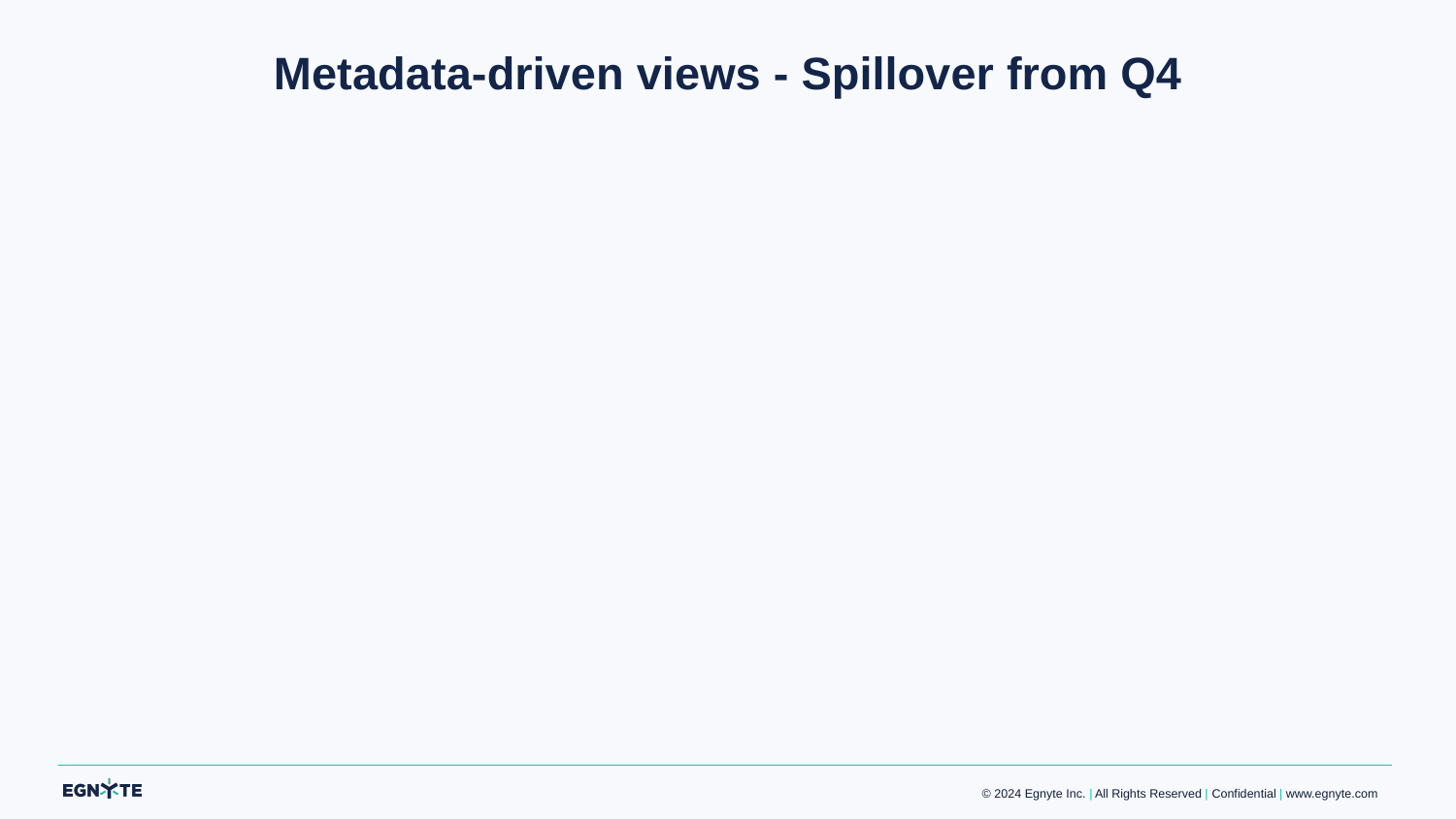

# Metadata-driven views - Spillover from Q4